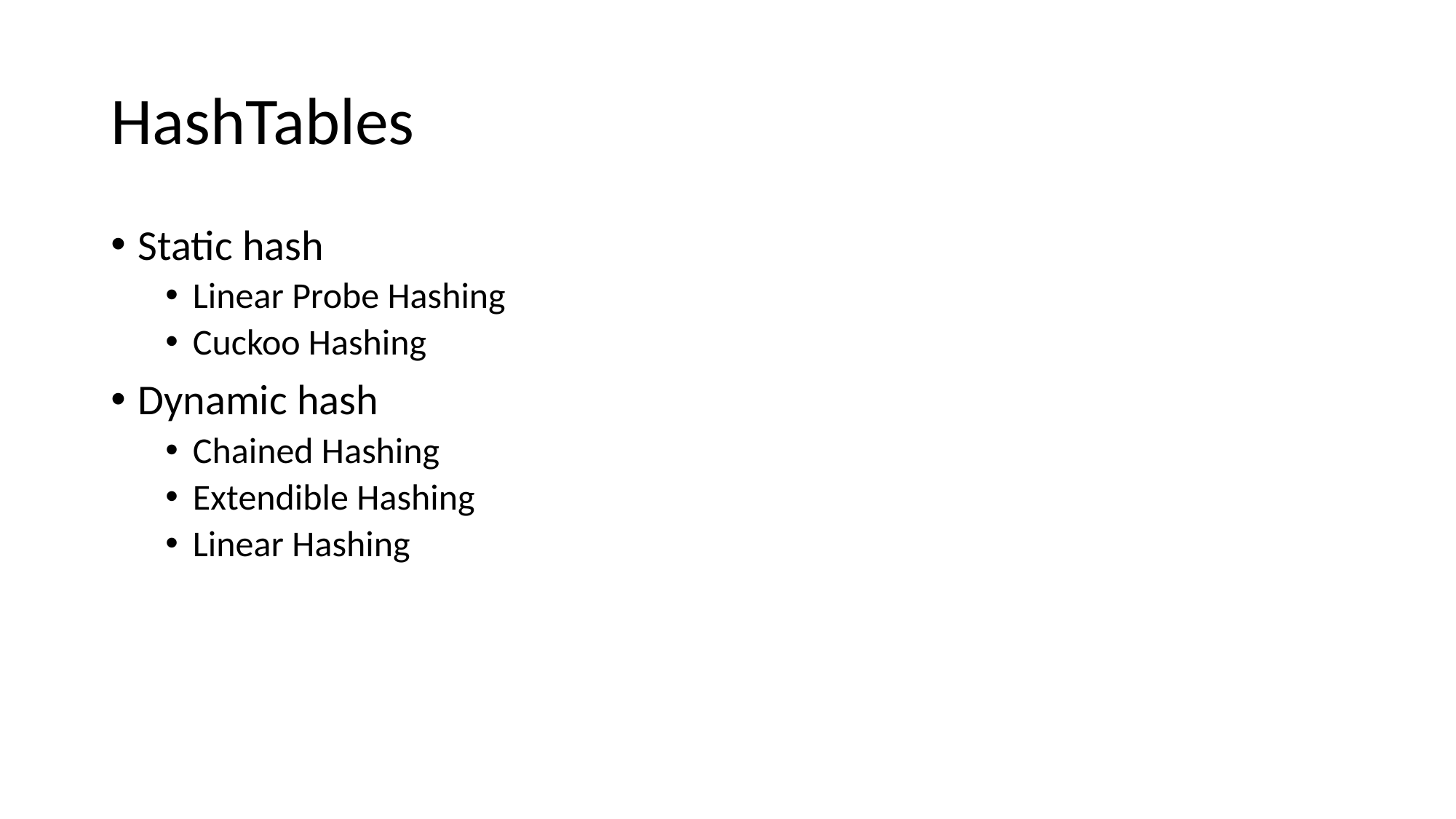

# HashTables
Static hash
Linear Probe Hashing
Cuckoo Hashing
Dynamic hash
Chained Hashing
Extendible Hashing
Linear Hashing